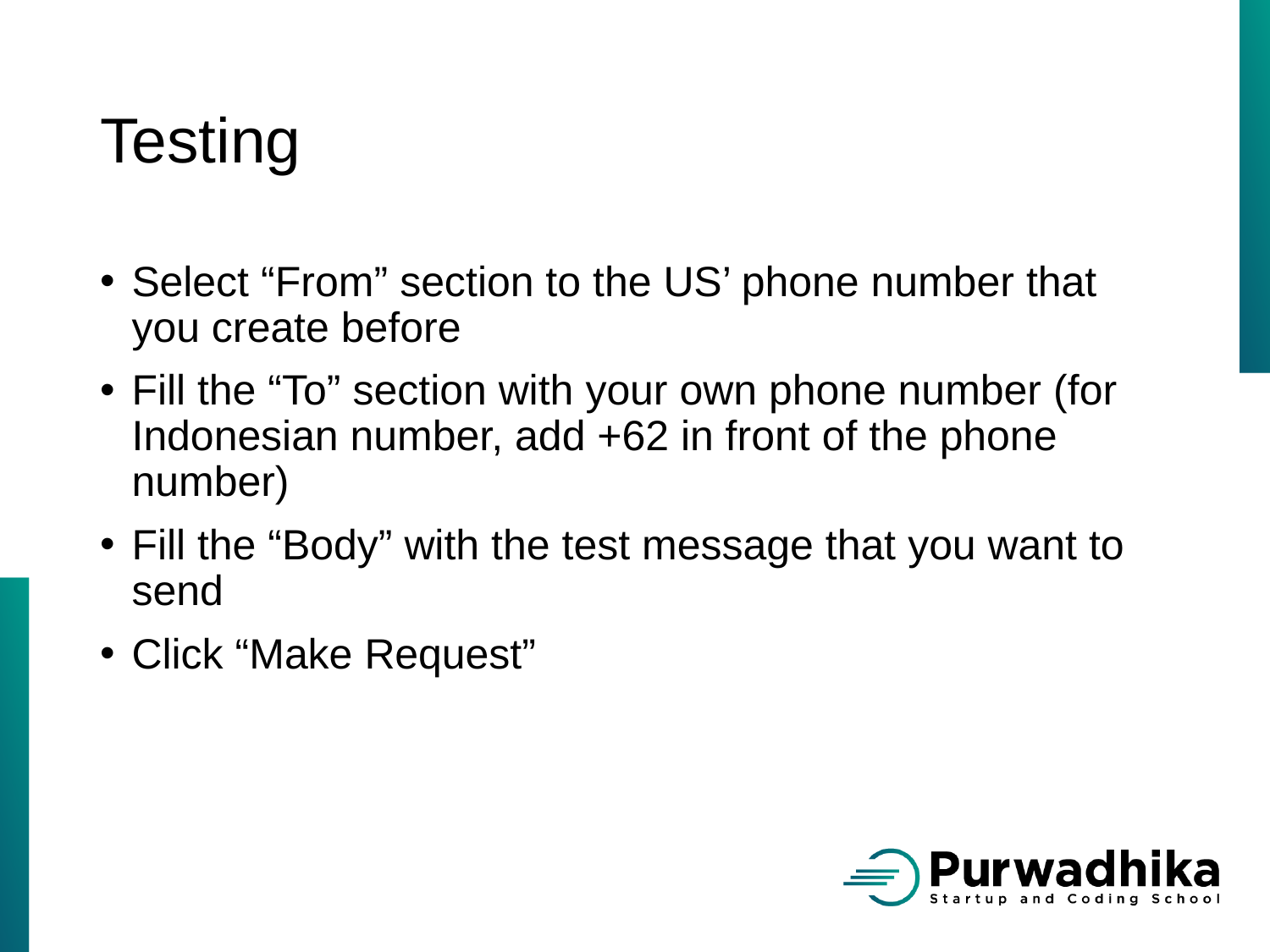

# Testing
Select “From” section to the US’ phone number that you create before
Fill the “To” section with your own phone number (for Indonesian number, add +62 in front of the phone number)
Fill the “Body” with the test message that you want to send
Click “Make Request”